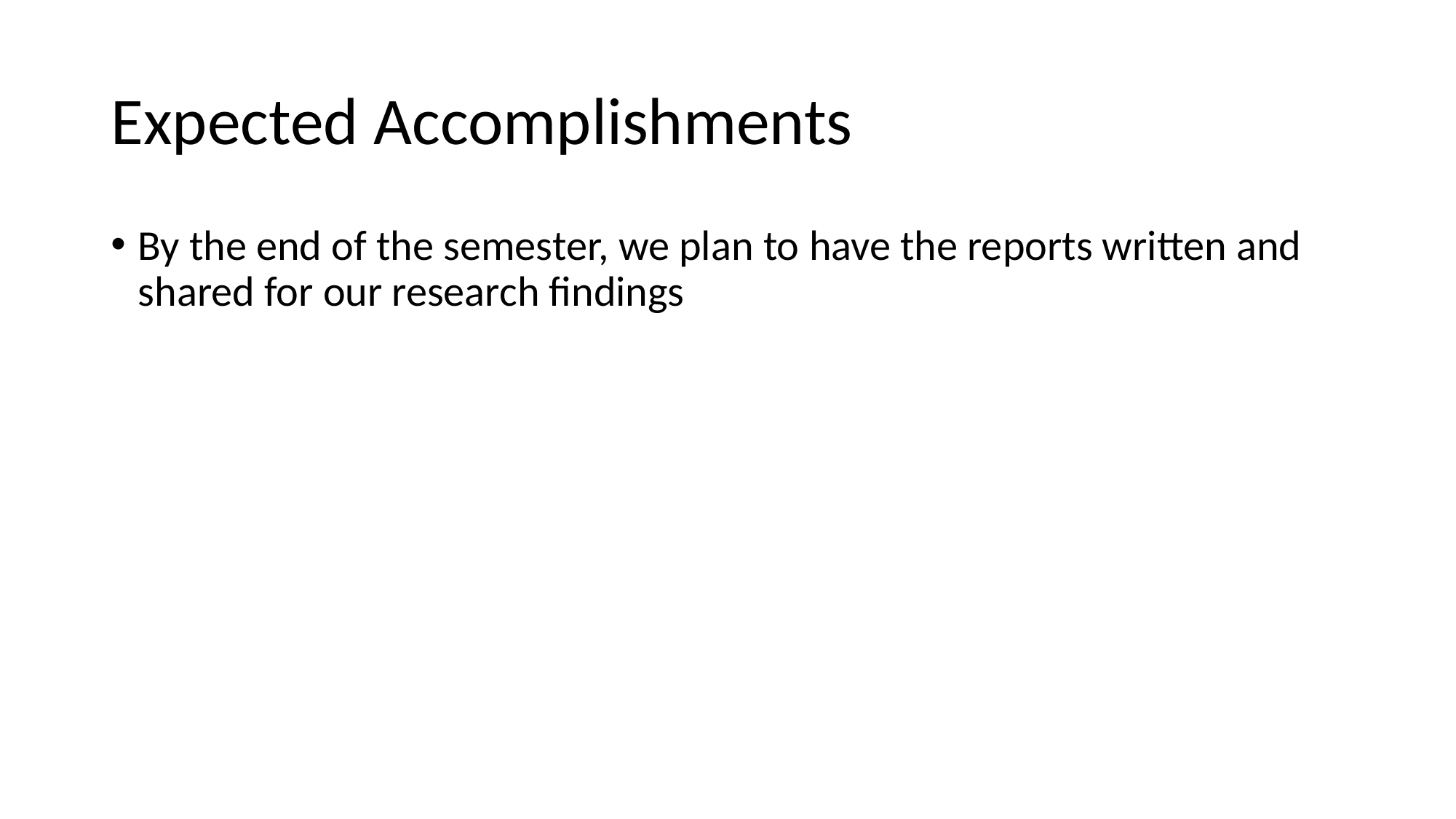

# Expected Accomplishments
By the end of the semester, we plan to have the reports written and shared for our research findings